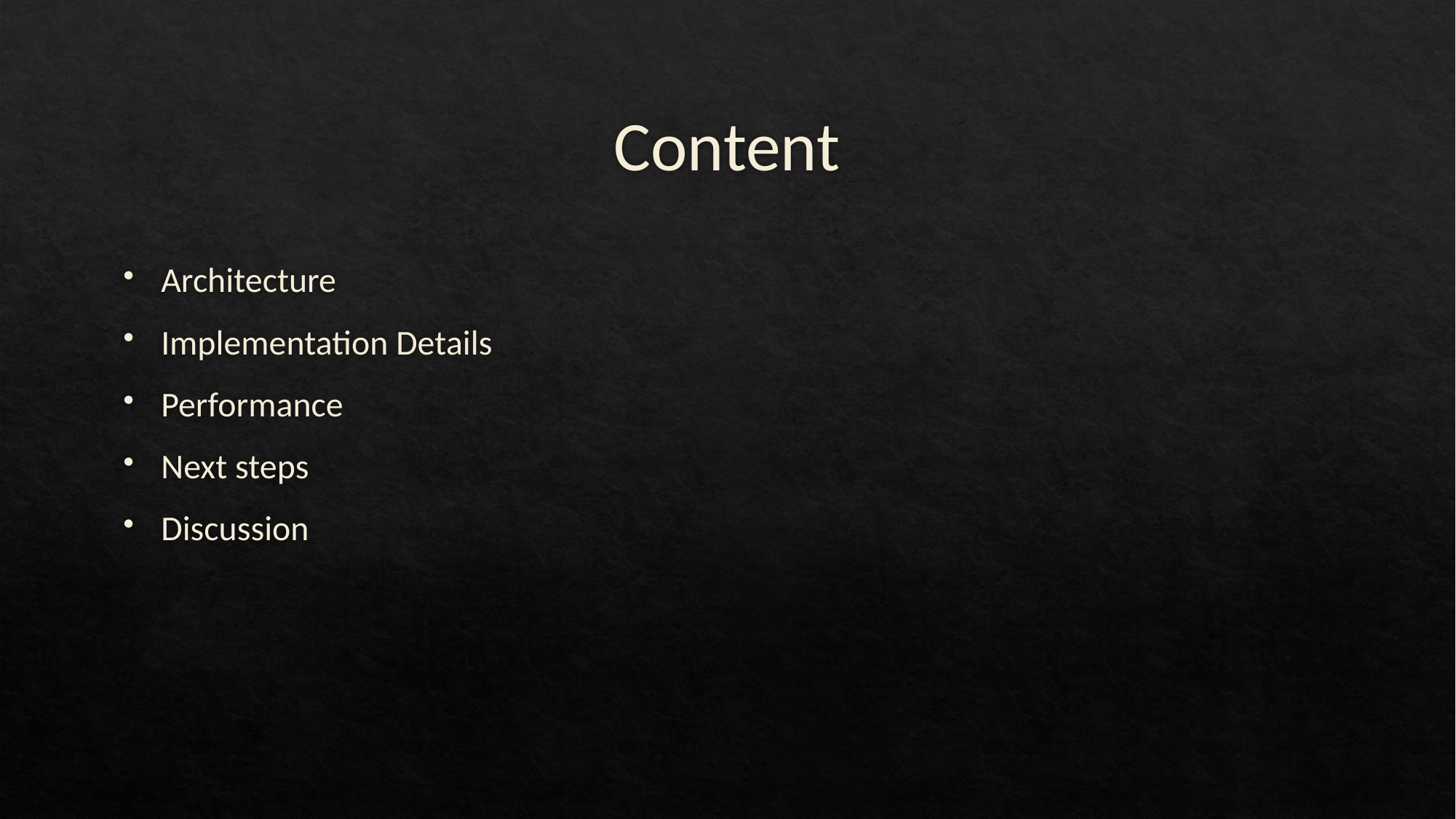

# Content
Architecture
Implementation Details
Performance
Next steps
Discussion